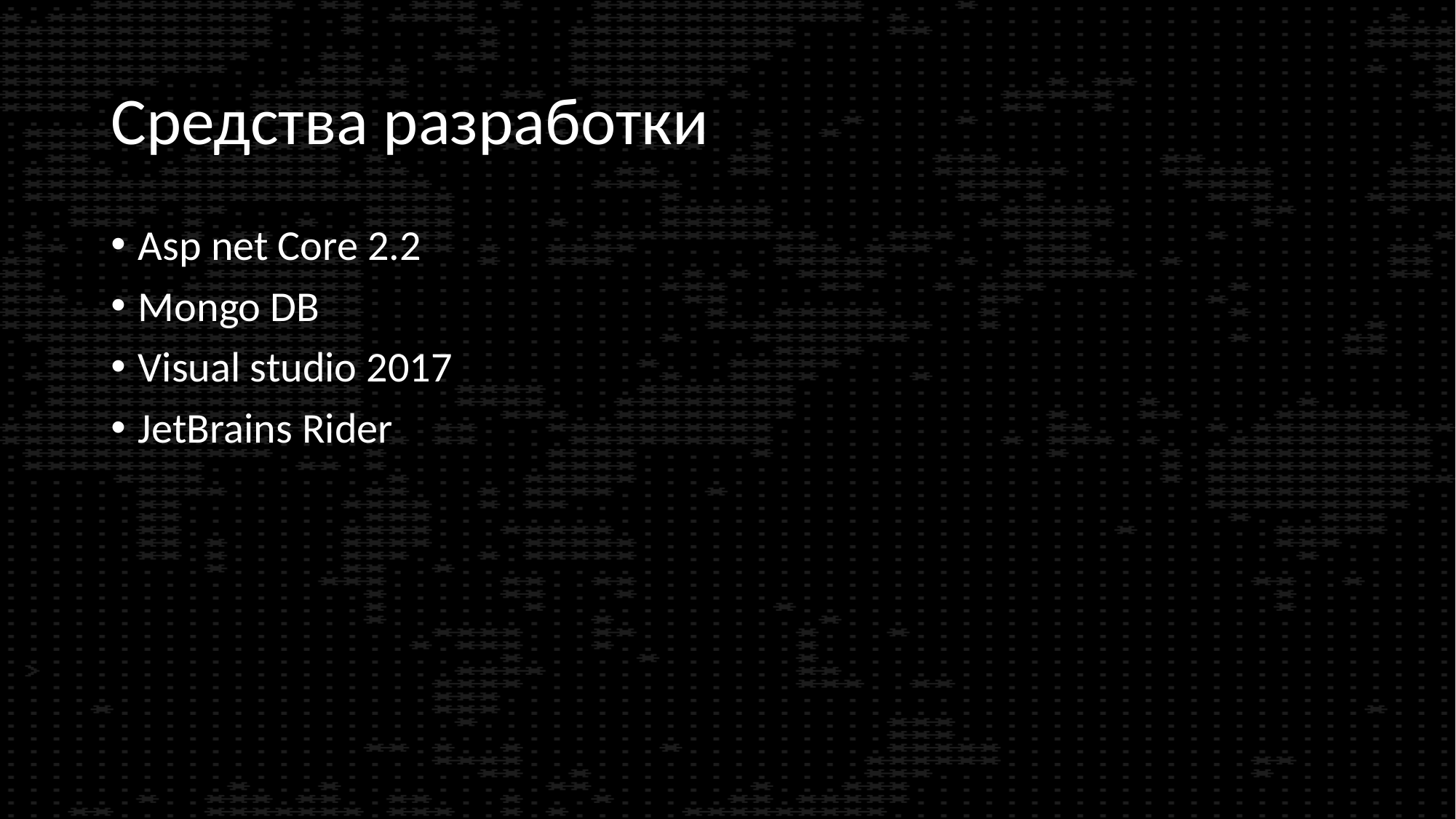

# Средства разработки
Asp net Core 2.2
Mongo DB
Visual studio 2017
JetBrains Rider